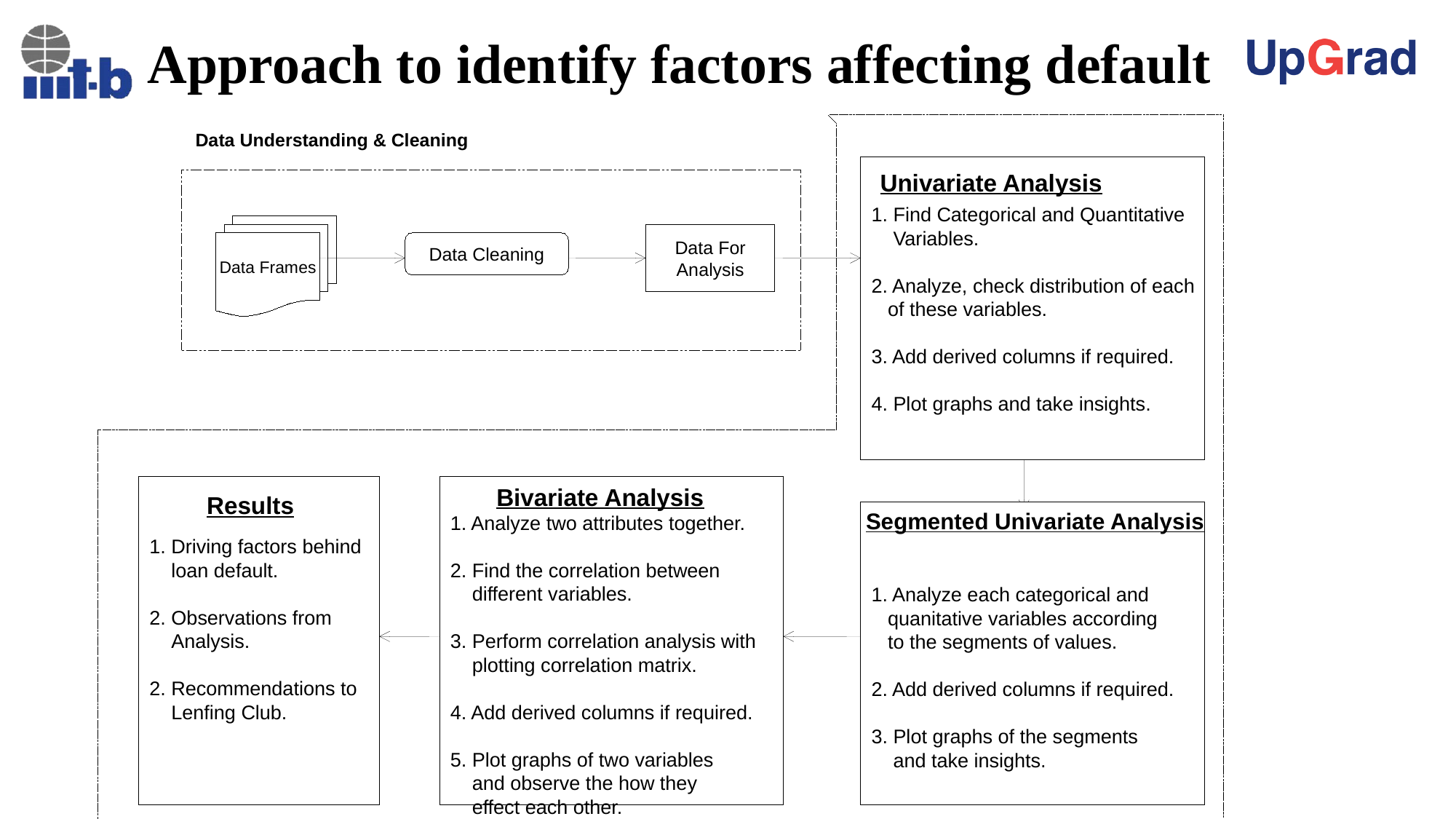

# Approach to identify factors affecting default

Data Understanding & Cleaning
1. Find Categorical and Quantitative
    Variables.

2. Analyze, check distribution of each
   of these variables.

3. Add derived columns if required.

4. Plot graphs and take insights.
Univariate Analysis

Data Frames
Data For
Analysis
Data Cleaning

1. Driving factors behind
    loan default.

2. Observations from
    Analysis.

2. Recommendations to
    Lenfing Club.

Bivariate Analysis

1. Analyze two attributes together.

2. Find the correlation between
    different variables.

3. Perform correlation analysis with
    plotting correlation matrix.

4. Add derived columns if required.

5. Plot graphs of two variables
    and observe the how they
    effect each other.
Results

1. Analyze each categorical and
   quanitative variables according
   to the segments of values.

2. Add derived columns if required.

3. Plot graphs of the segments
    and take insights.
Segmented Univariate Analysis